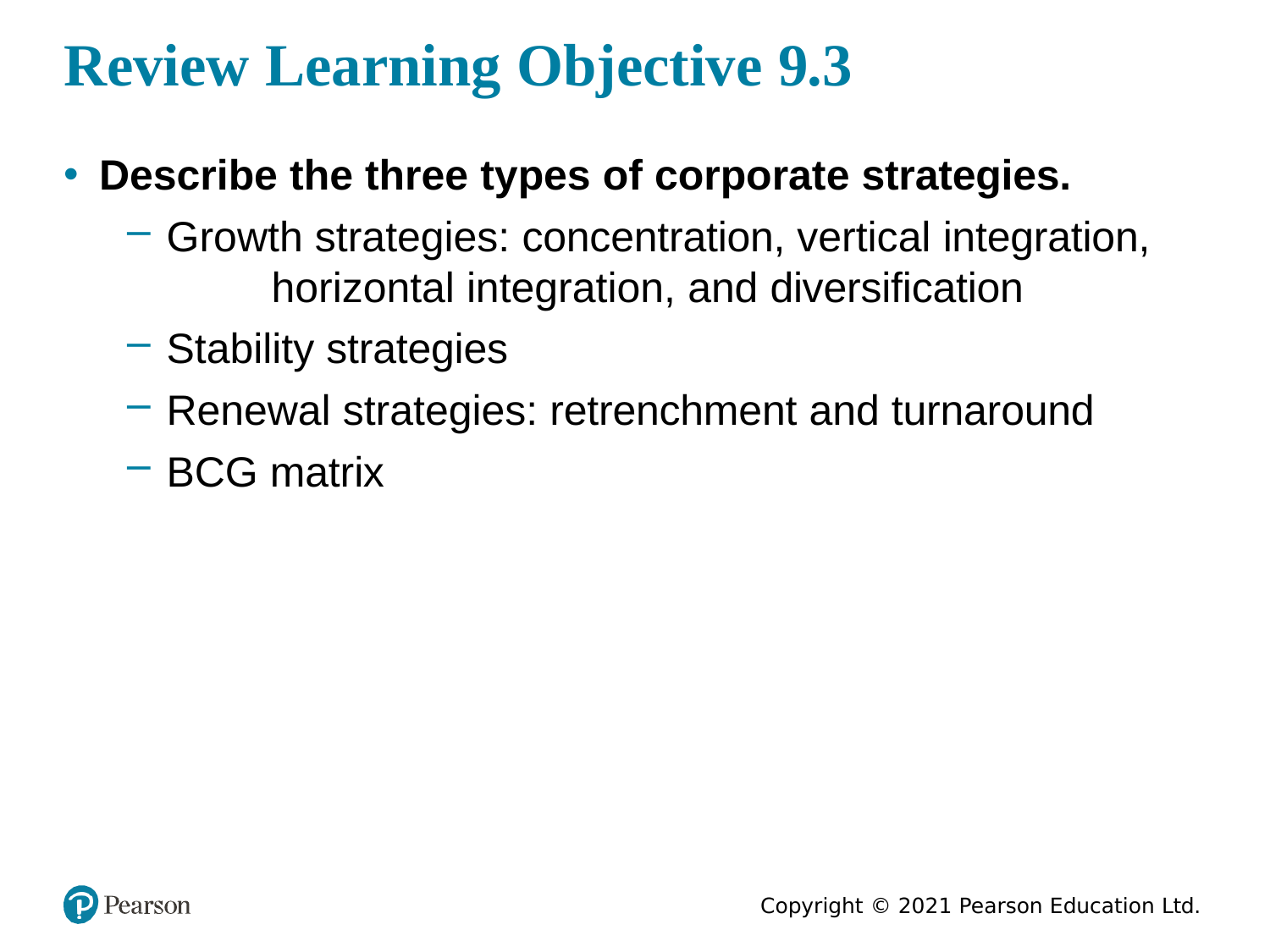

# Review Learning Objective 9.3
Describe the three types of corporate strategies.
Growth strategies: concentration, vertical integration, 	horizontal integration, and diversification
Stability strategies
Renewal strategies: retrenchment and turnaround
BCG matrix
Copyright © 2021 Pearson Education Ltd.